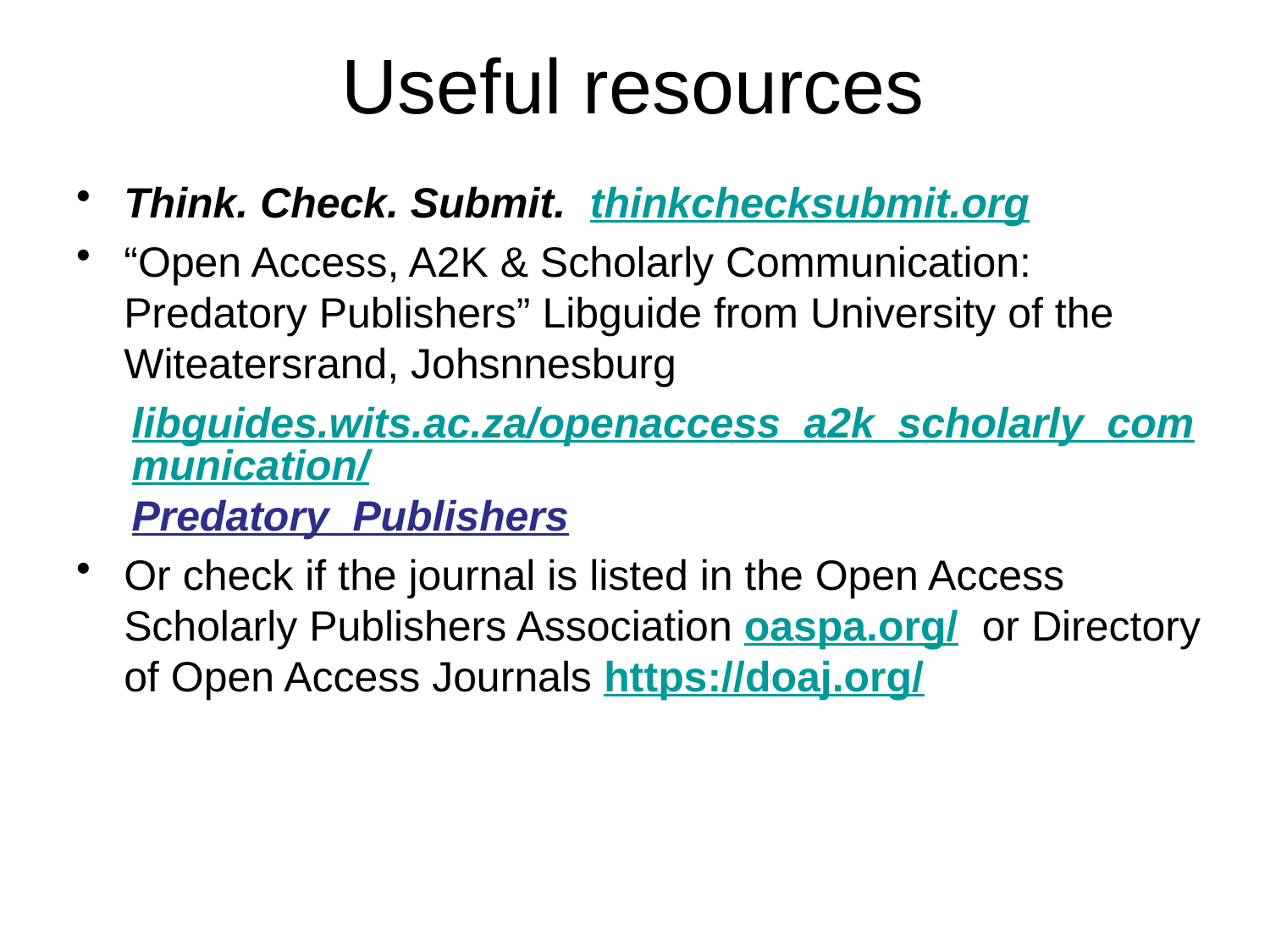

# Useful resources
Think. Check. Submit.  thinkchecksubmit.org
“Open Access, A2K & Scholarly Communication: Predatory Publishers” Libguide from University of the Witeatersrand, Johsnnesburg
libguides.wits.ac.za/openaccess_a2k_scholarly_communication/Predatory_Publishers
Or check if the journal is listed in the Open Access Scholarly Publishers Association oaspa.org/  or Directory of Open Access Journals https://doaj.org/